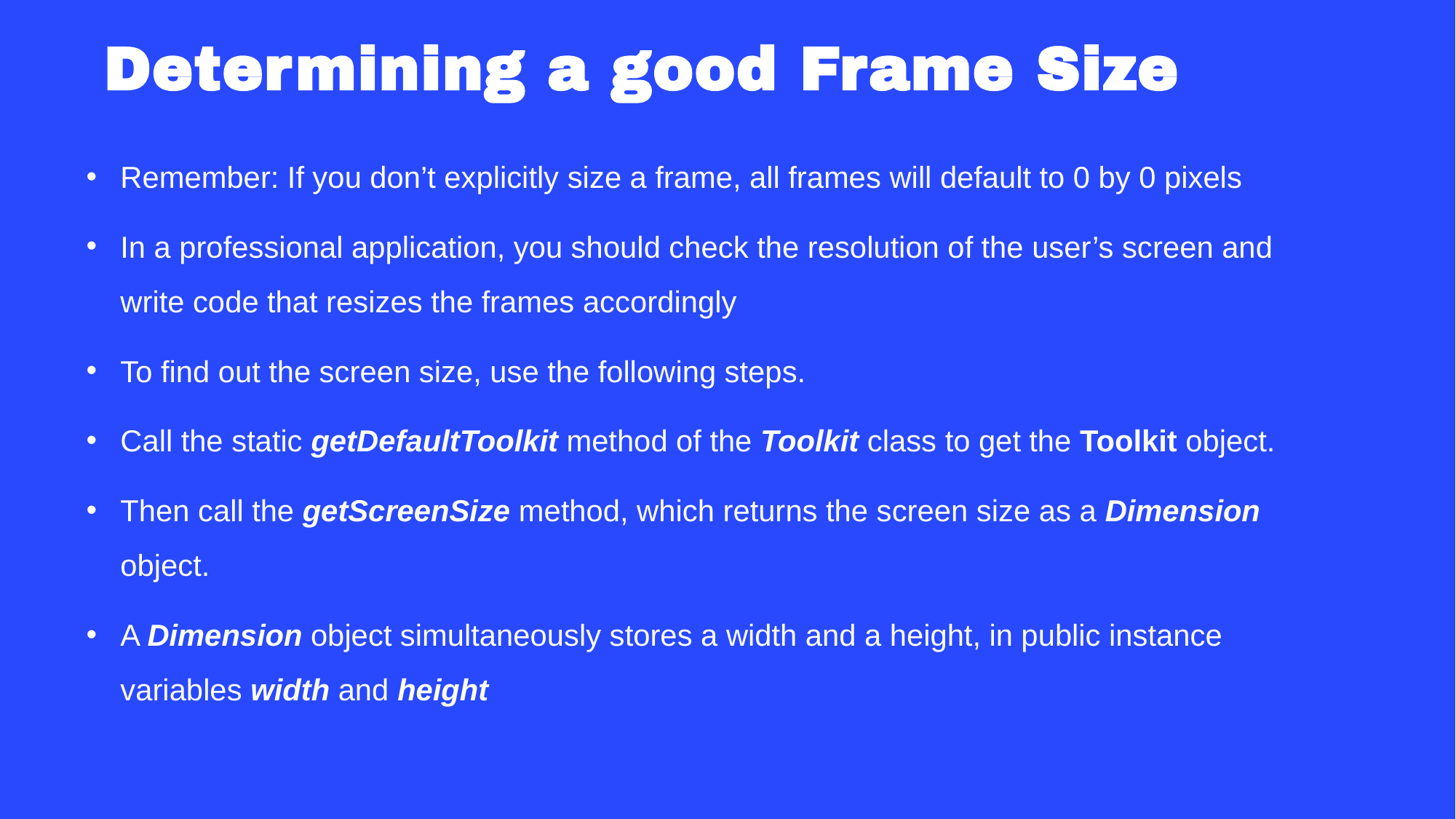

# Determining a good Frame Size
Remember: If you don’t explicitly size a frame, all frames will default to 0 by 0 pixels
In a professional application, you should check the resolution of the user’s screen and write code that resizes the frames accordingly
To find out the screen size, use the following steps.
Call the static getDefaultToolkit method of the Toolkit class to get the Toolkit object.
Then call the getScreenSize method, which returns the screen size as a Dimension object.
A Dimension object simultaneously stores a width and a height, in public instance variables width and height